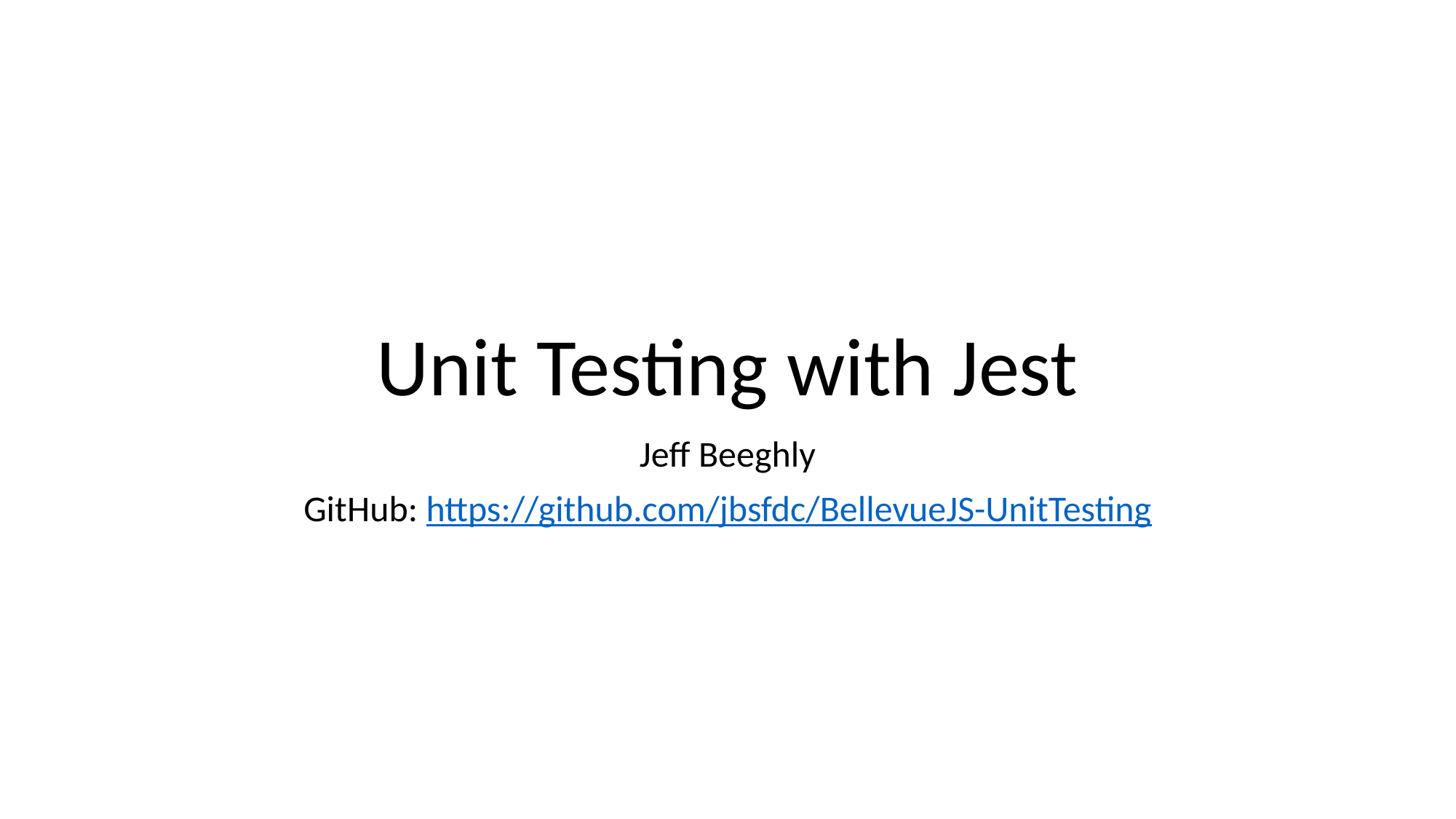

# Unit Testing with Jest
Jeff Beeghly
GitHub: https://github.com/jbsfdc/BellevueJS-UnitTesting